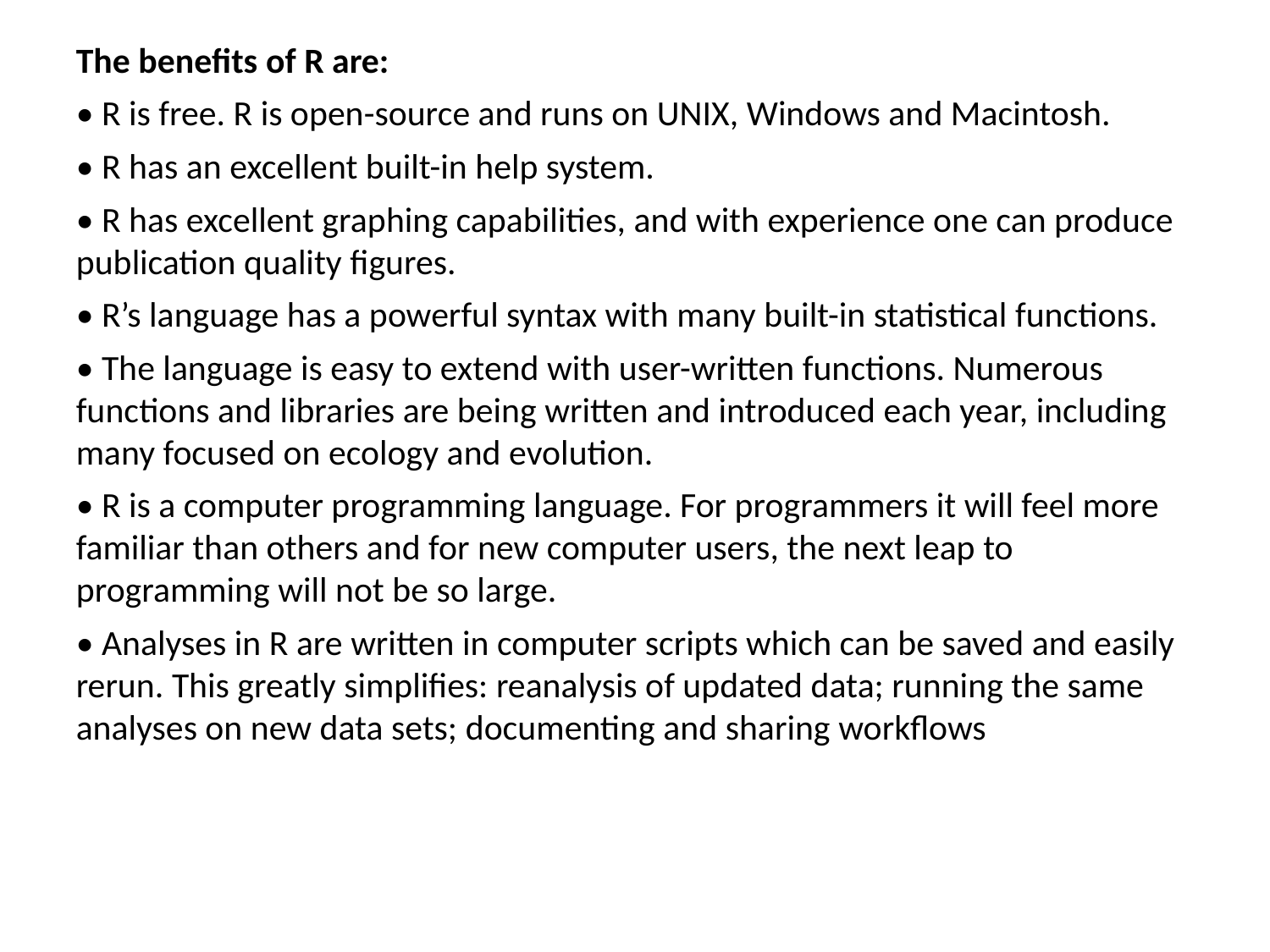

The benefits of R are:
• R is free. R is open-source and runs on UNIX, Windows and Macintosh.
• R has an excellent built-in help system.
• R has excellent graphing capabilities, and with experience one can produce publication quality figures.
• R’s language has a powerful syntax with many built-in statistical functions.
• The language is easy to extend with user-written functions. Numerous functions and libraries are being written and introduced each year, including many focused on ecology and evolution.
• R is a computer programming language. For programmers it will feel more familiar than others and for new computer users, the next leap to programming will not be so large.
• Analyses in R are written in computer scripts which can be saved and easily rerun. This greatly simplifies: reanalysis of updated data; running the same analyses on new data sets; documenting and sharing workflows